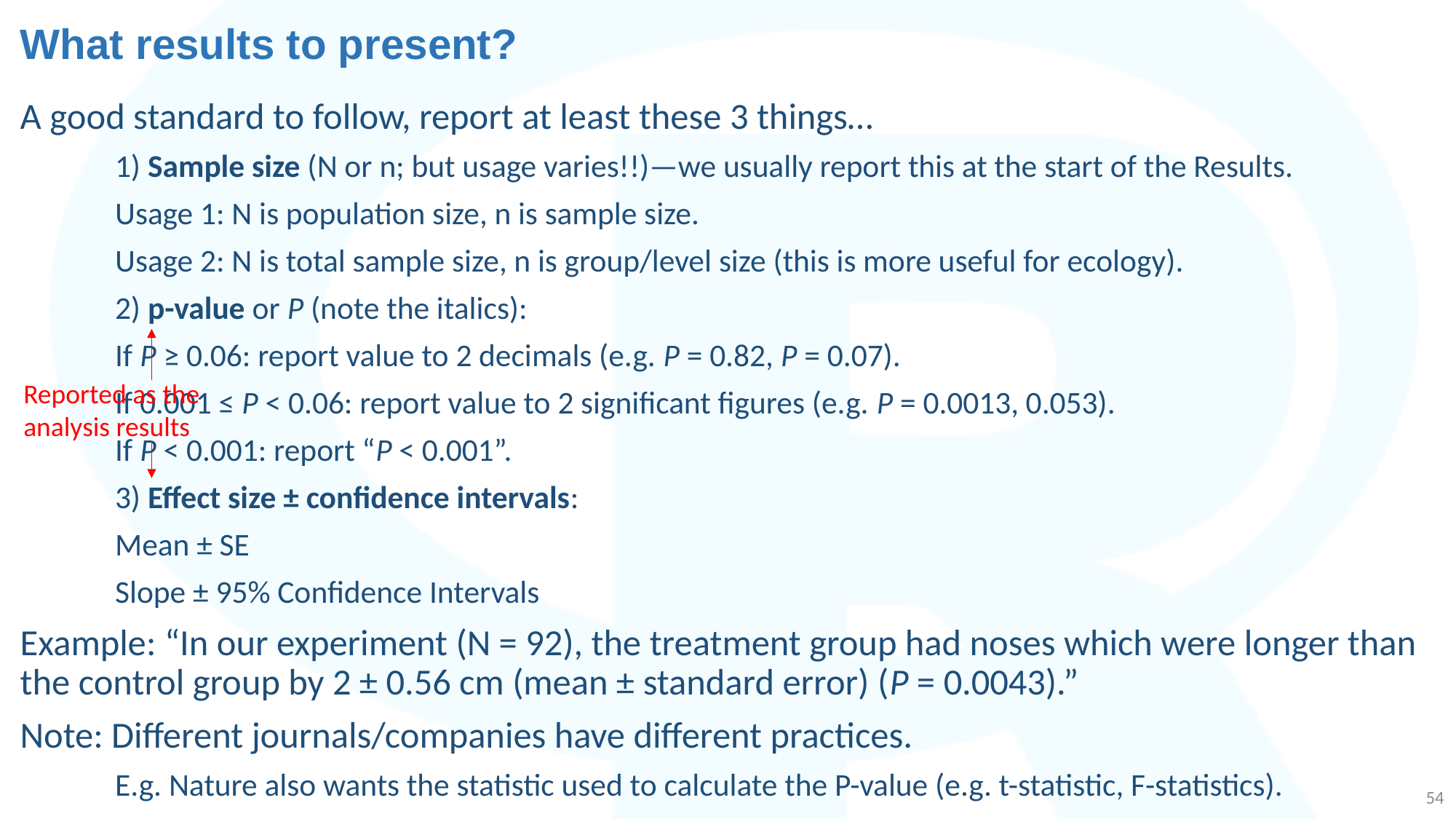

# What results to present?
A good standard to follow, report at least these 3 things…
	1) Sample size (N or n; but usage varies!!)—we usually report this at the start of the Results.
		Usage 1: N is population size, n is sample size.
		Usage 2: N is total sample size, n is group/level size (this is more useful for ecology).
	2) p-value or P (note the italics):
		If P ≥ 0.06: report value to 2 decimals (e.g. P = 0.82, P = 0.07).
		If 0.001 ≤ P < 0.06: report value to 2 significant figures (e.g. P = 0.0013, 0.053).
		If P < 0.001: report “P < 0.001”.
	3) Effect size ± confidence intervals:
		Mean ± SE
		Slope ± 95% Confidence Intervals
Example: “In our experiment (N = 92), the treatment group had noses which were longer than the control group by 2 ± 0.56 cm (mean ± standard error) (P = 0.0043).”
Note: Different journals/companies have different practices.
	E.g. Nature also wants the statistic used to calculate the P-value (e.g. t-statistic, F-statistics).
Reported as the analysis results
54